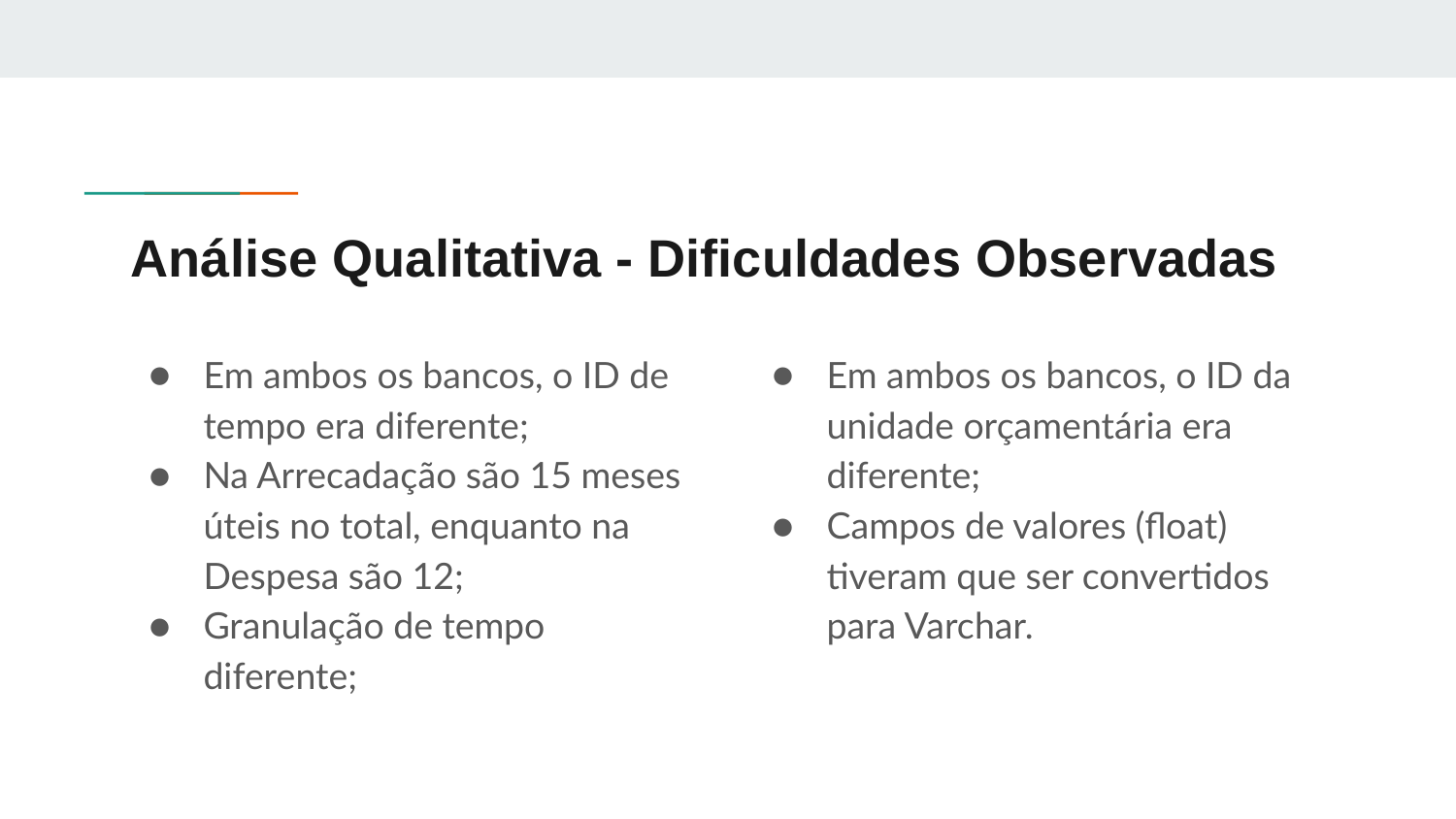

# Análise Qualitativa - Dificuldades Observadas

Em ambos os bancos, o ID de tempo era diferente;
Na Arrecadação são 15 meses úteis no total, enquanto na Despesa são 12;
Granulação de tempo diferente;

Em ambos os bancos, o ID da unidade orçamentária era diferente;
Campos de valores (float) tiveram que ser convertidos para Varchar.